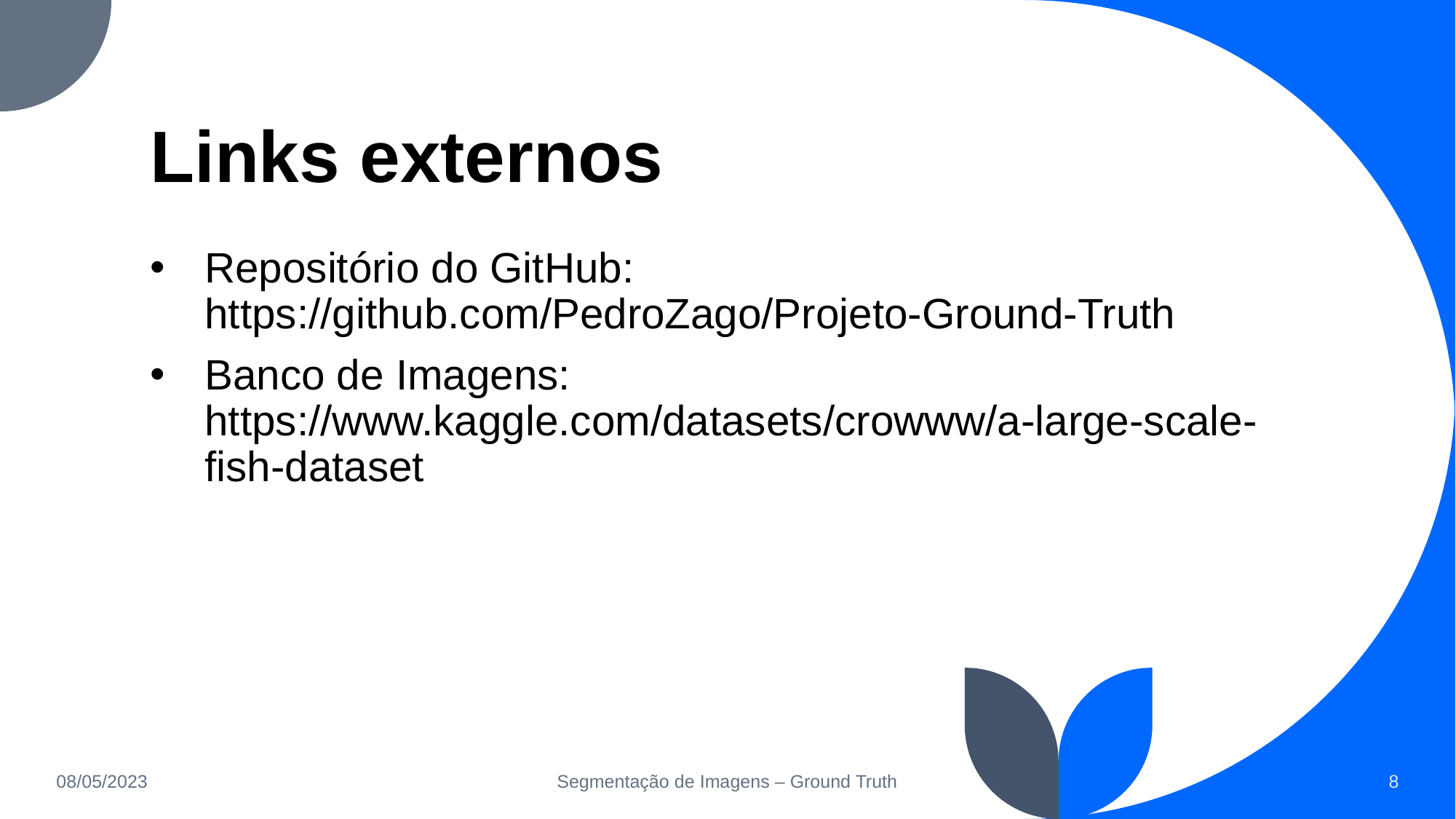

# Links externos
Repositório do GitHub: https://github.com/PedroZago/Projeto-Ground-Truth
Banco de Imagens: https://www.kaggle.com/datasets/crowww/a-large-scale-fish-dataset
08/05/2023
Segmentação de Imagens – Ground Truth
8